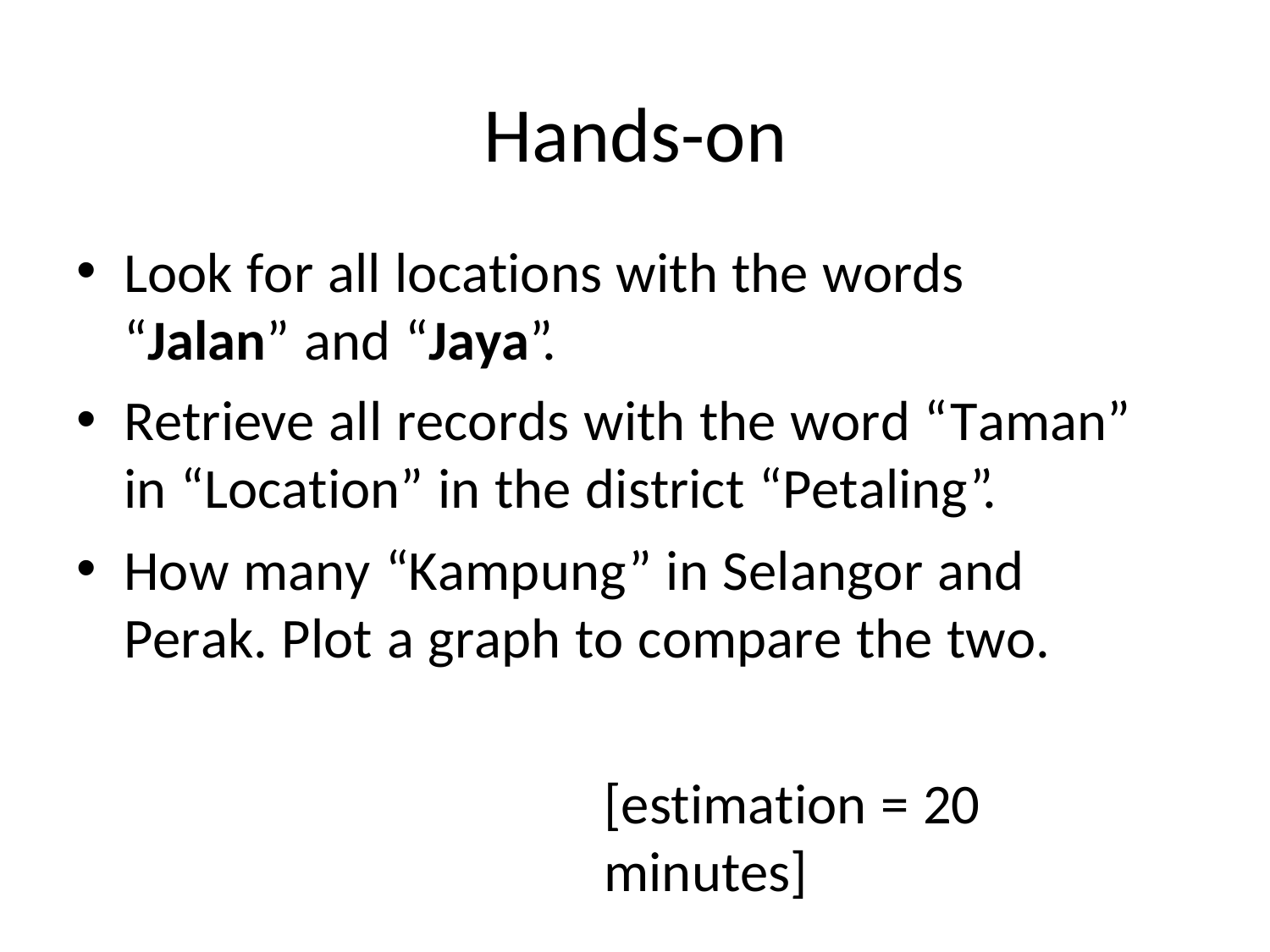

# Hands-on
Look for all locations with the words “Jalan” and “Jaya”.
Retrieve all records with the word “Taman” in “Location” in the district “Petaling”.
How many “Kampung” in Selangor and Perak. Plot a graph to compare the two.

[estimation = 20 minutes]